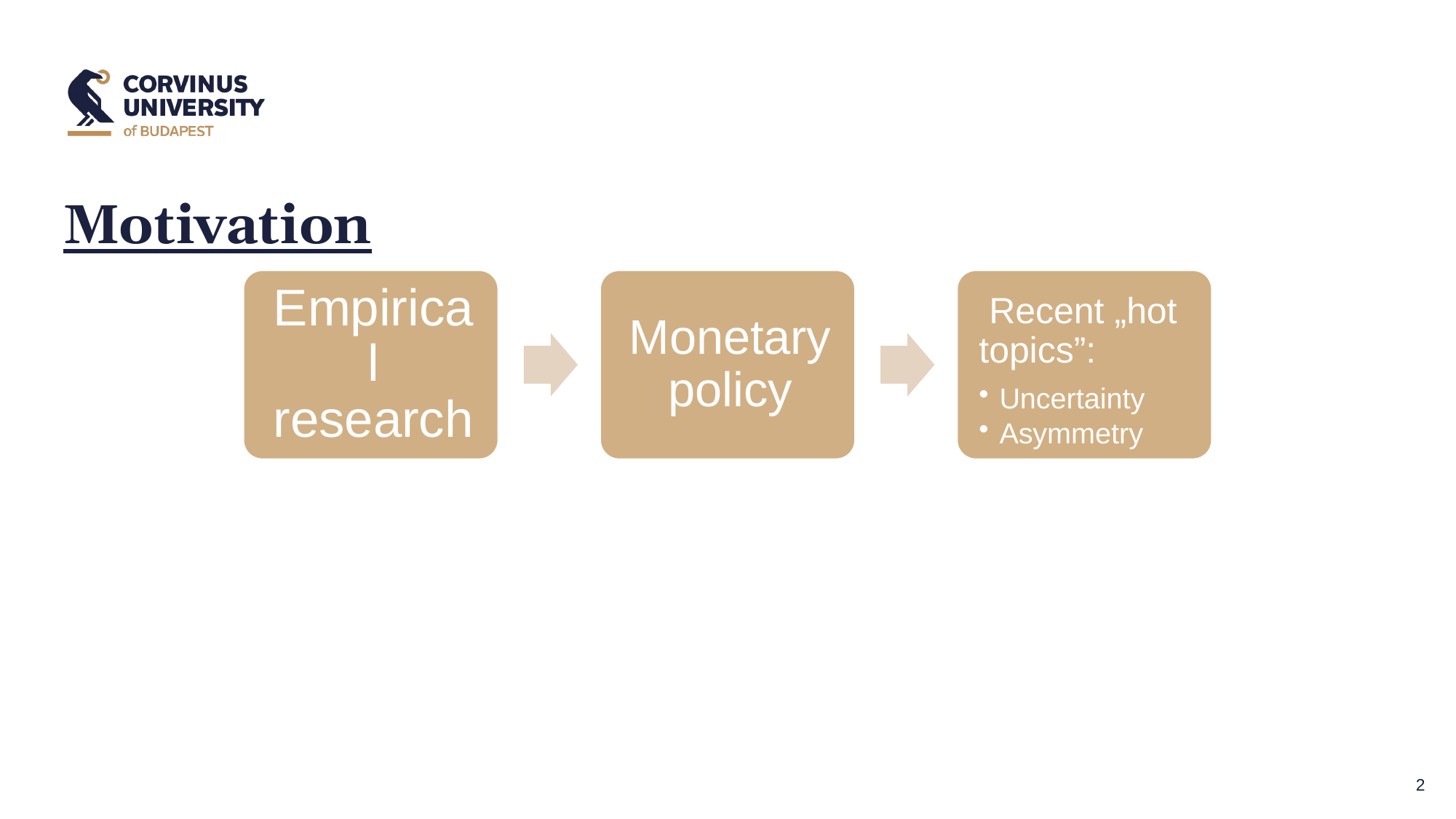

Empirical research

Monetary policy

 Recent „hot topics”:
Uncertainty
Asymmetry
# Motivation